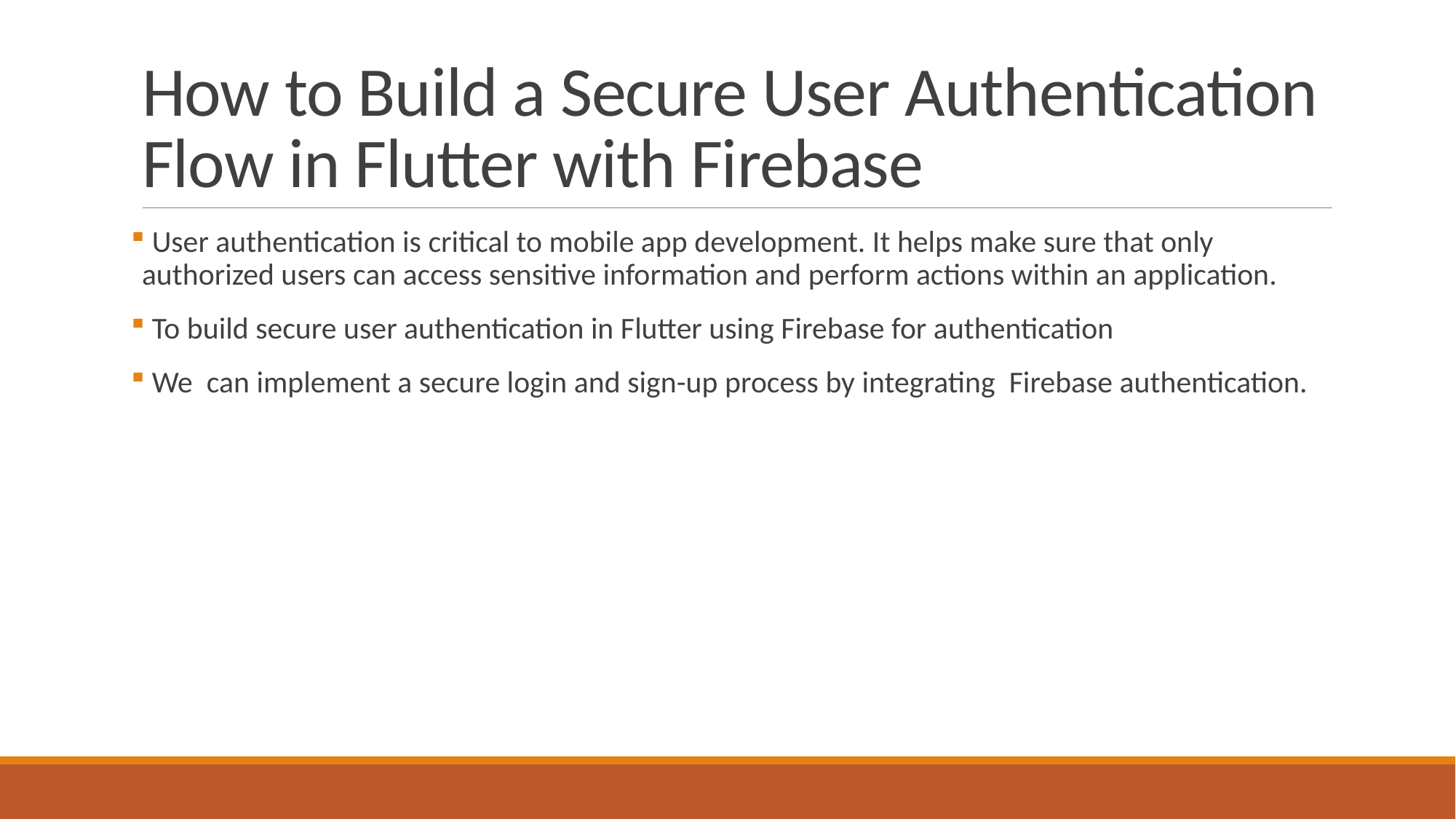

# How to Build a Secure User Authentication Flow in Flutter with Firebase
 User authentication is critical to mobile app development. It helps make sure that only authorized users can access sensitive information and perform actions within an application.
 To build secure user authentication in Flutter using Firebase for authentication
 We  can implement a secure login and sign-up process by integrating  Firebase authentication.